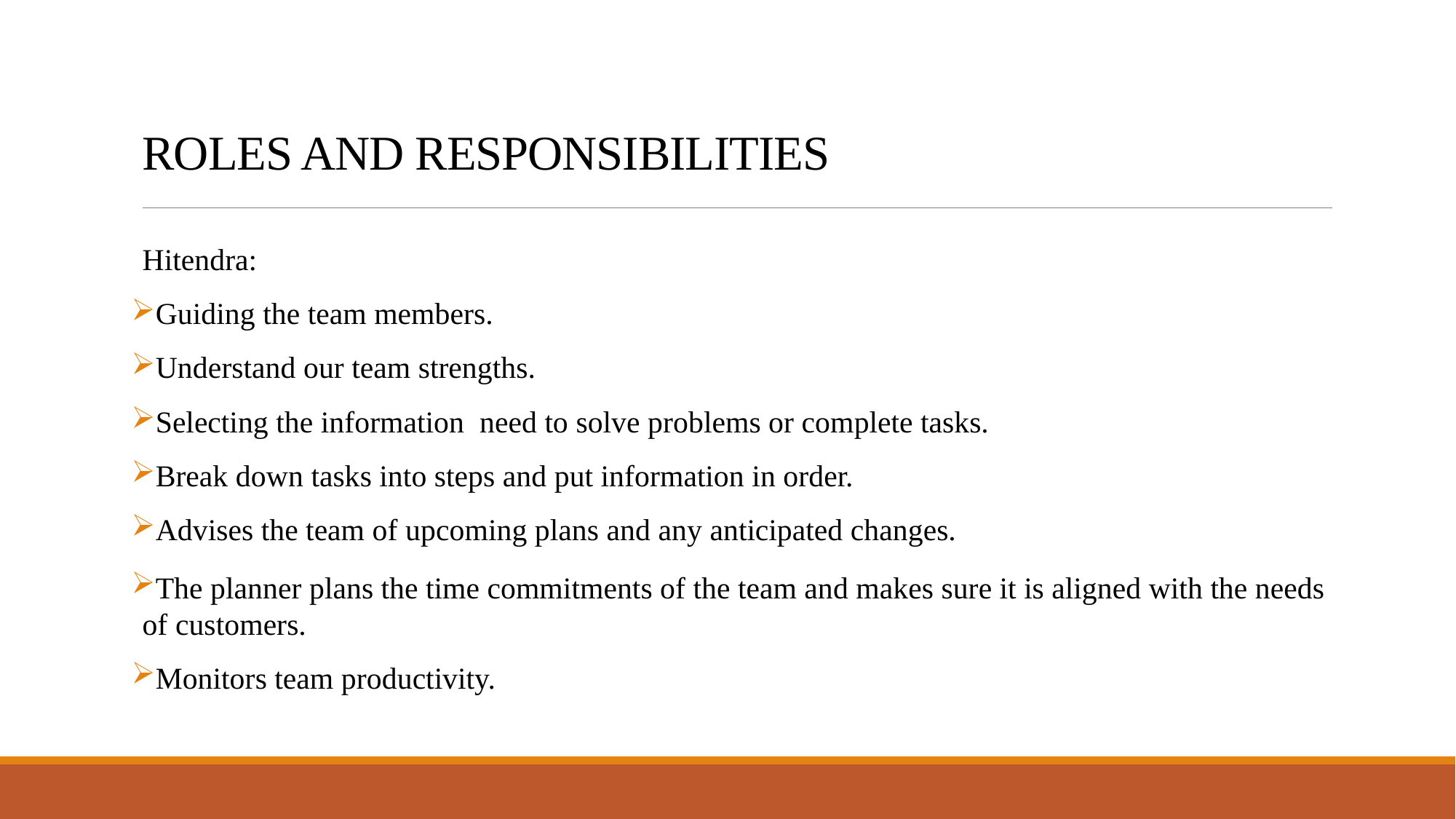

# ROLES AND RESPONSIBILITIES
Hitendra:
Guiding the team members.
Understand our team strengths.
Selecting the information  need to solve problems or complete tasks.
Break down tasks into steps and put information in order.
Advises the team of upcoming plans and any anticipated changes.
The planner plans the time commitments of the team and makes sure it is aligned with the needs of customers.
Monitors team productivity.